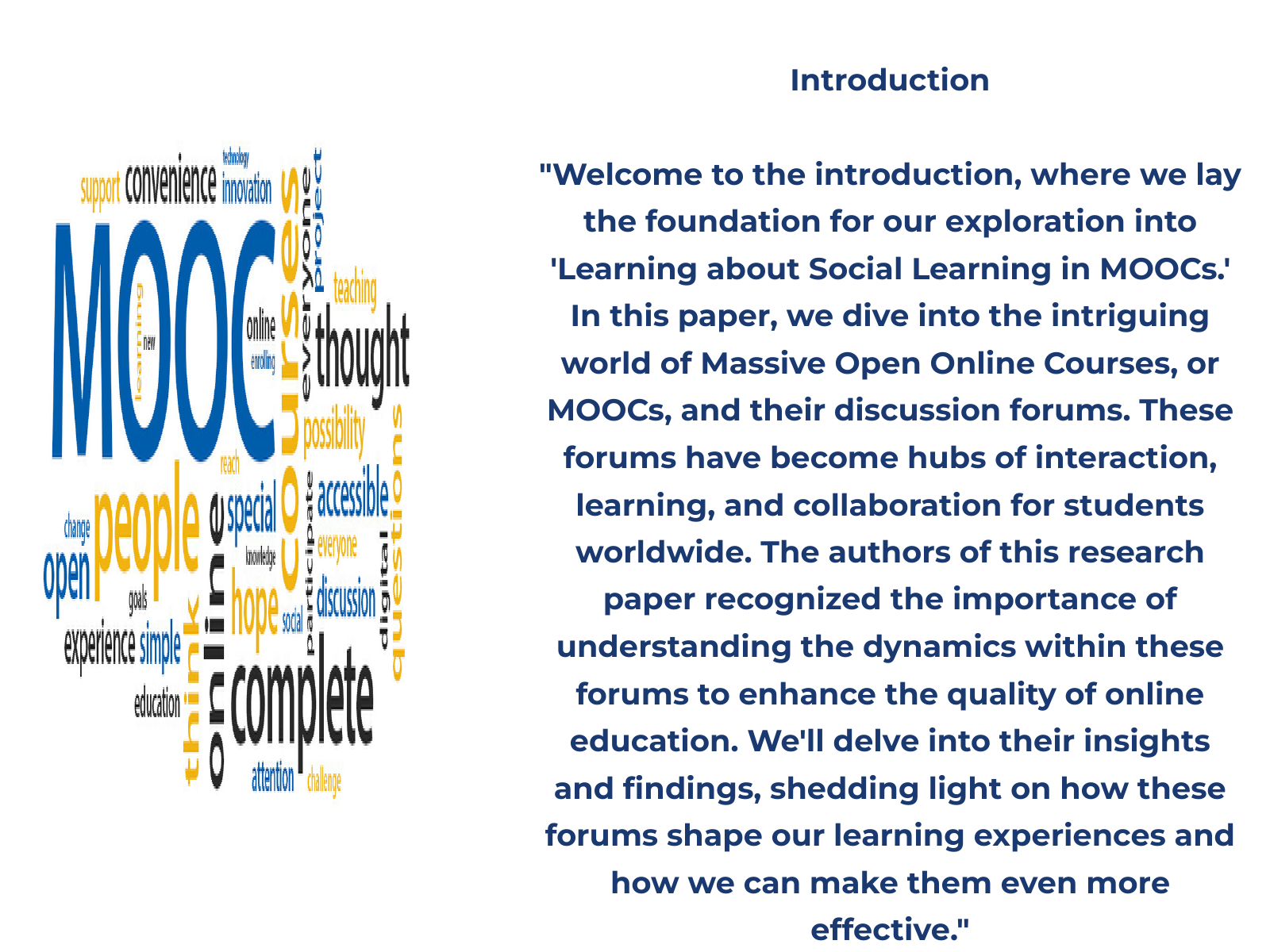

Introduction

"Welcome to the introduction, where we lay the foundation for our exploration into 'Learning about Social Learning in MOOCs.' In this paper, we dive into the intriguing world of Massive Open Online Courses, or MOOCs, and their discussion forums. These forums have become hubs of interaction, learning, and collaboration for students worldwide. The authors of this research paper recognized the importance of understanding the dynamics within these forums to enhance the quality of online education. We'll delve into their insights and findings, shedding light on how these forums shape our learning experiences and how we can make them even more effective."